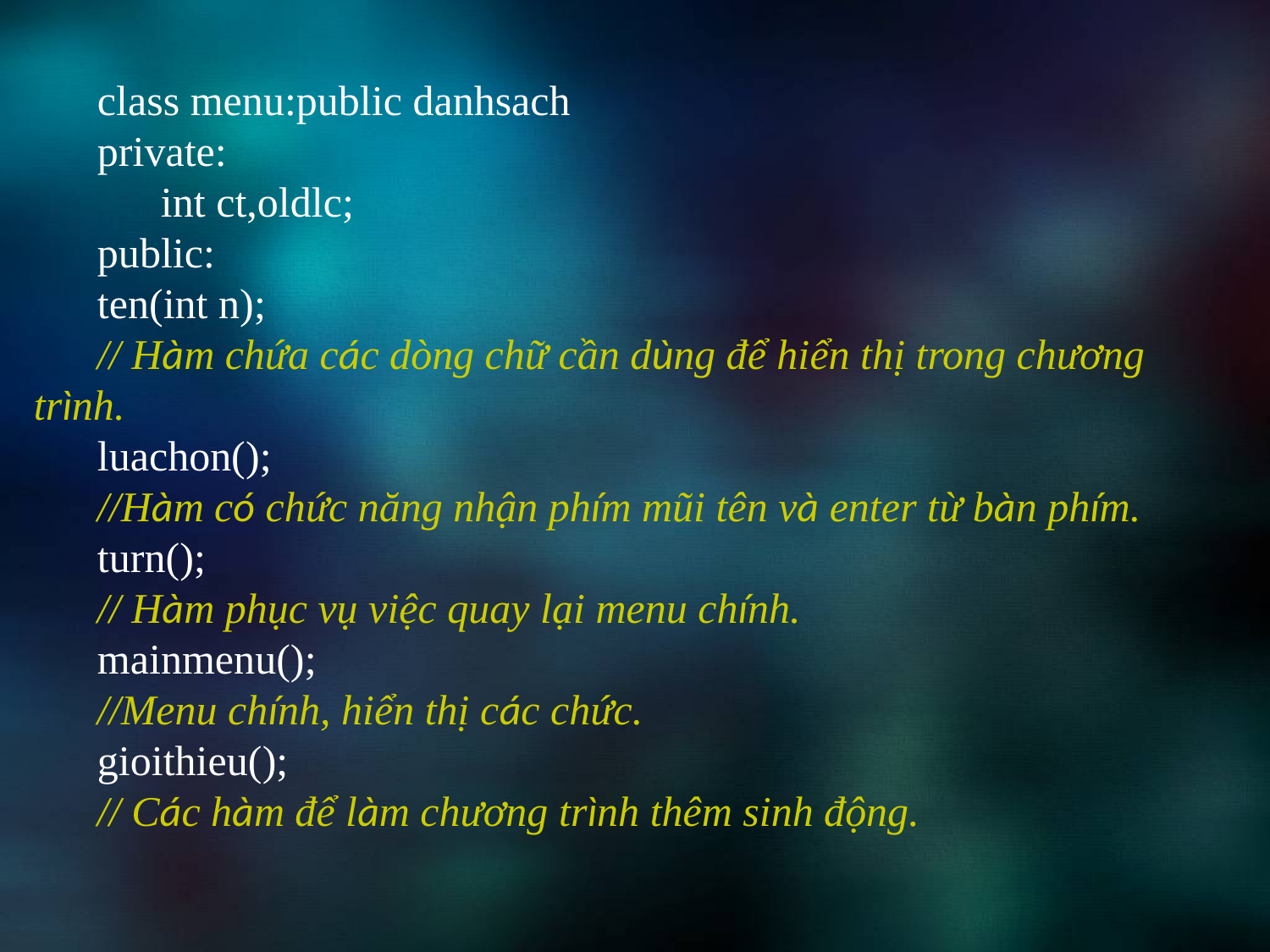

class menu:public danhsach
private:
	int ct,oldlc;
public:
ten(int n);
// Hàm chứa các dòng chữ cần dùng để hiển thị trong chương trình.
luachon();
//Hàm có chức năng nhận phím mũi tên và enter từ bàn phím.
turn();
// Hàm phục vụ việc quay lại menu chính.
mainmenu();
//Menu chính, hiển thị các chức.
gioithieu();
// Các hàm để làm chương trình thêm sinh động.